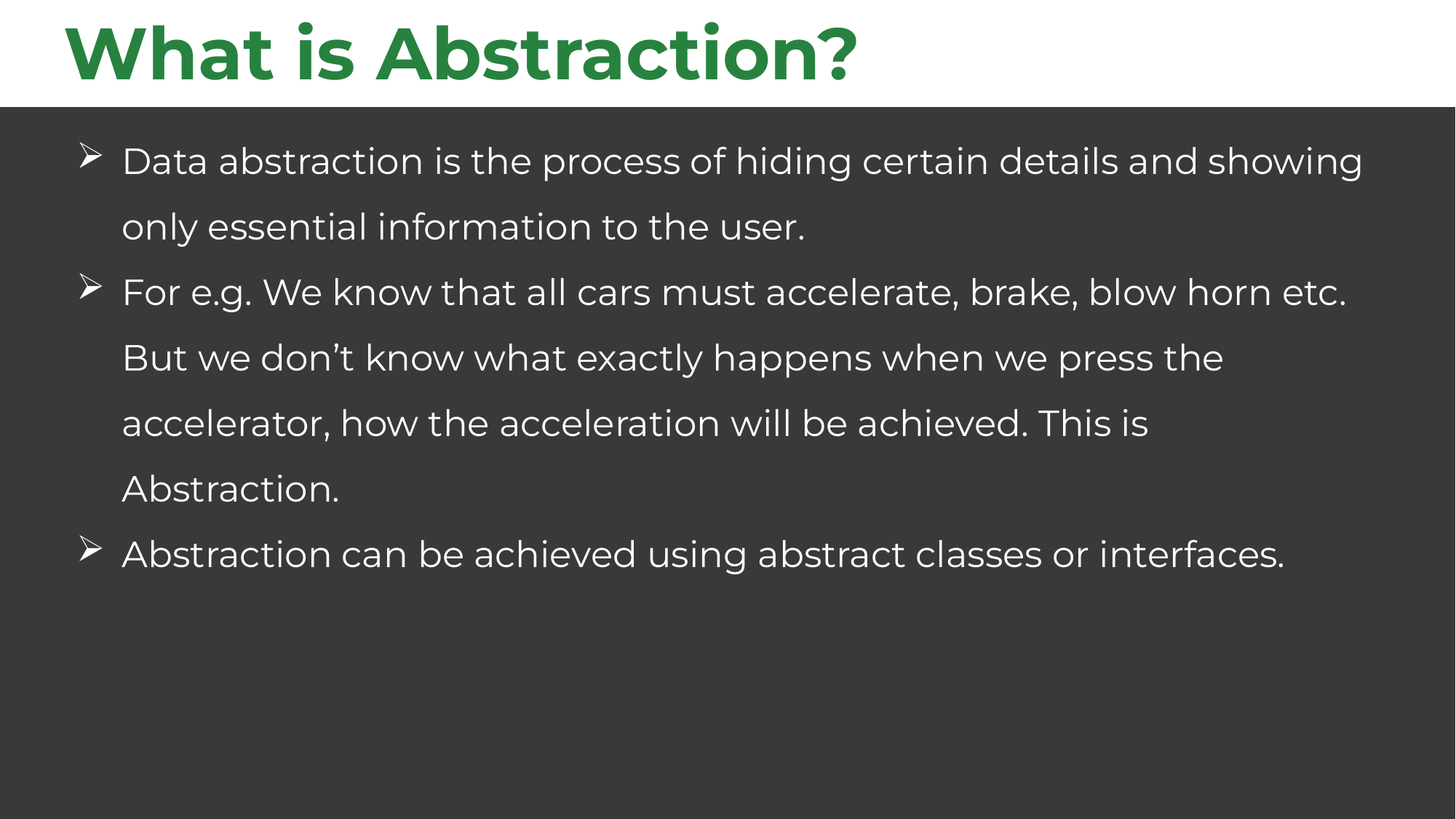

# What is Abstraction?
Data abstraction is the process of hiding certain details and showing only essential information to the user.
For e.g. We know that all cars must accelerate, brake, blow horn etc. But we don’t know what exactly happens when we press the accelerator, how the acceleration will be achieved. This is Abstraction.
Abstraction can be achieved using abstract classes or interfaces.